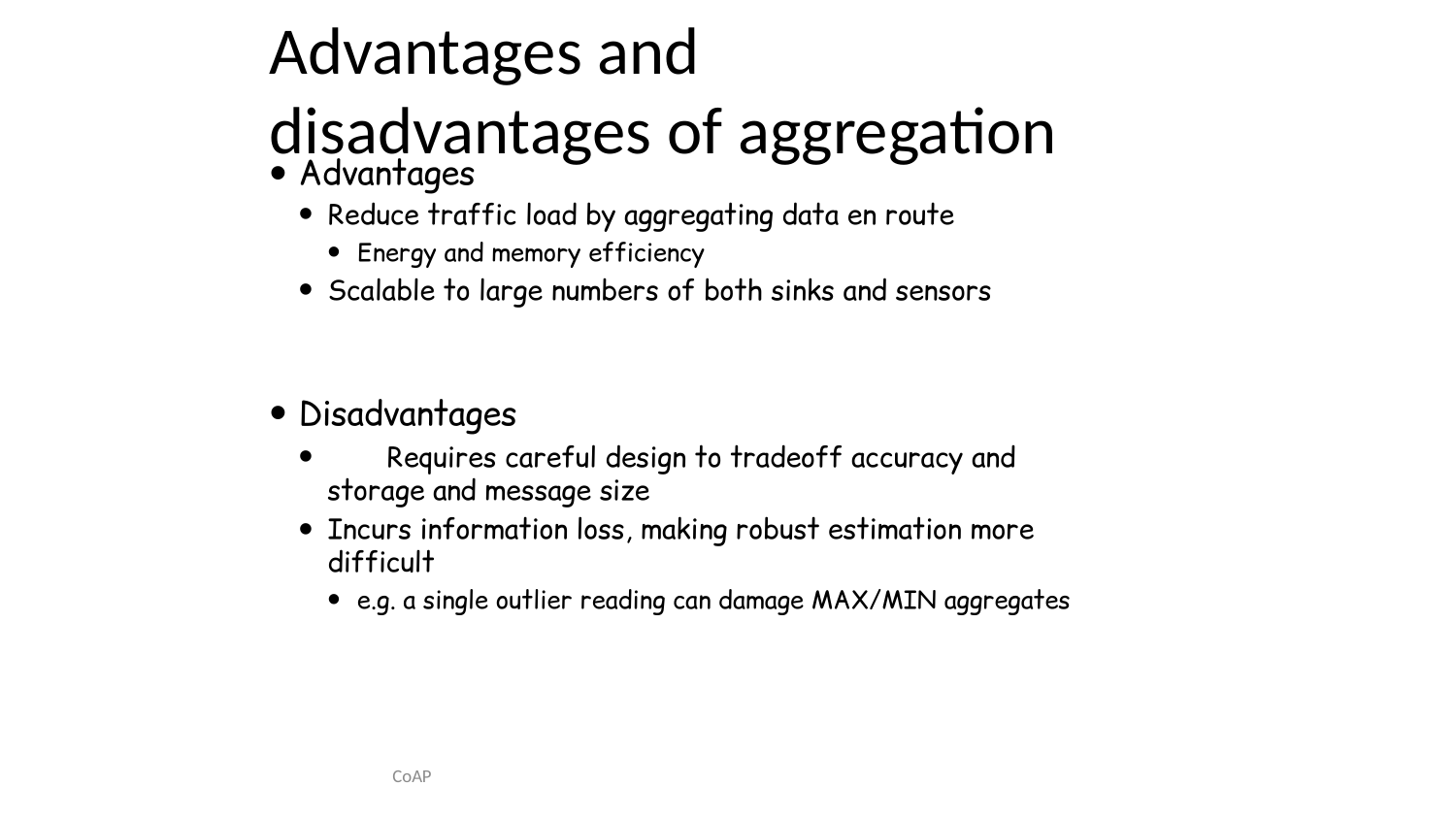

# Advantages and disadvantages of aggregation
Advantages
Reduce traffic load by aggregating data en route
Energy and memory efficiency
Scalable to large numbers of both sinks and sensors
Disadvantages
	Requires careful design to tradeoff accuracy and storage and message size
Incurs information loss, making robust estimation more difficult
e.g. a single outlier reading can damage MAX/MIN aggregates
CoAP